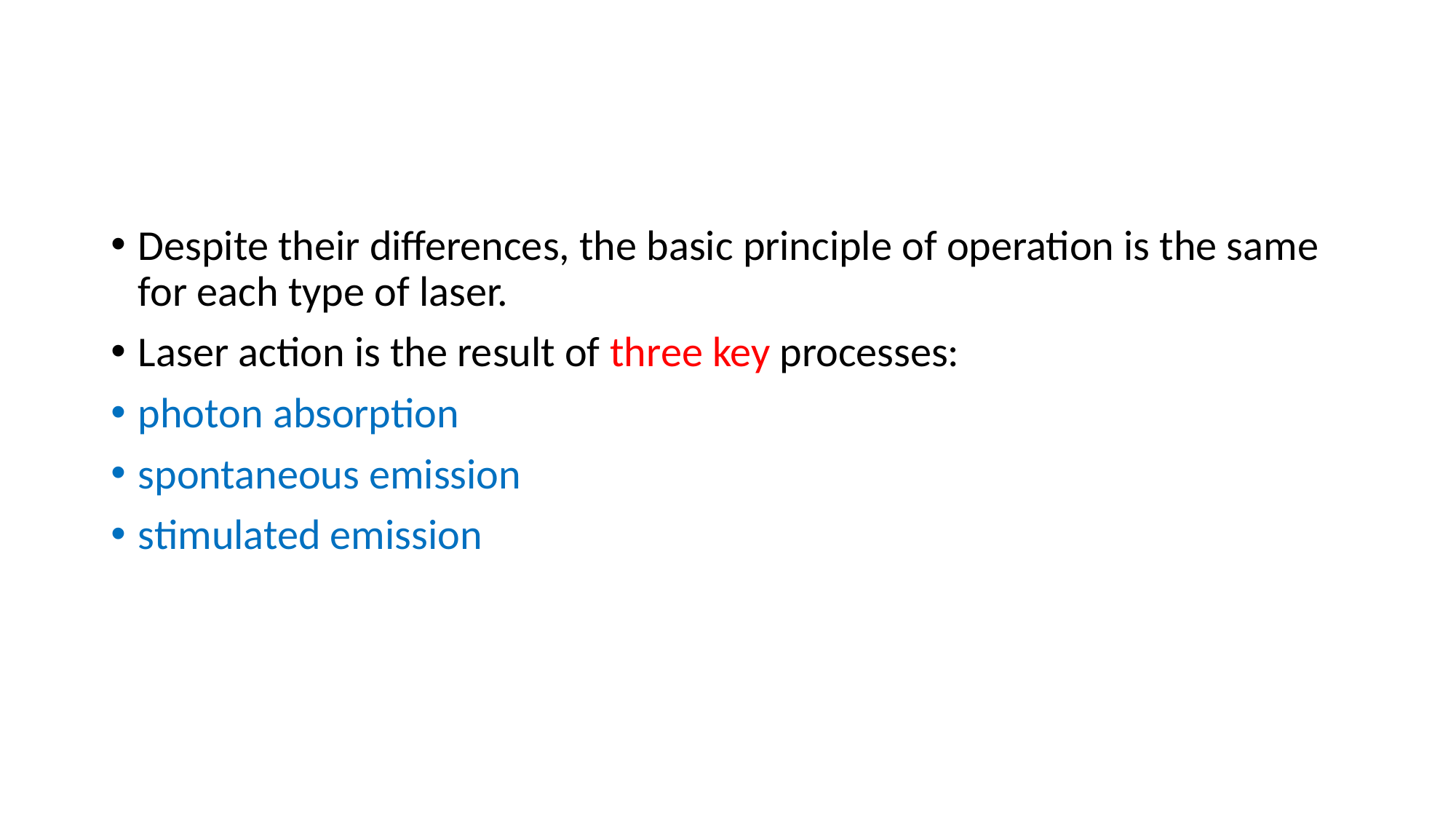

#
Despite their differences, the basic principle of operation is the same for each type of laser.
Laser action is the result of three key processes:
photon absorption
spontaneous emission
stimulated emission